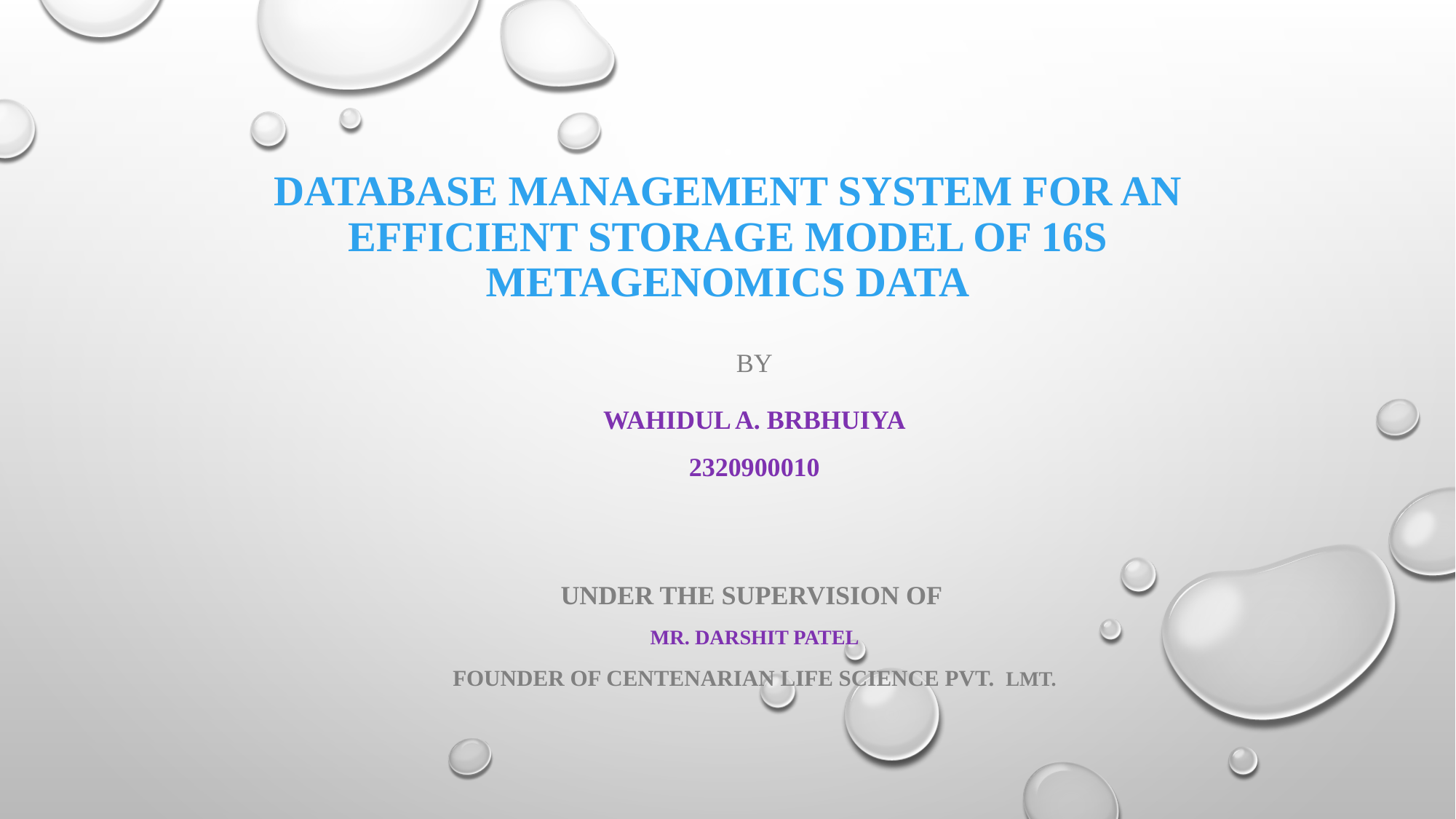

# Database Management system for an efficient storage model of 16S metagenomics data
BY
Wahidul A. Brbhuiya
2320900010

Under the supervision of
Mr. Darshit Patel
Founder of Centenarian Life Science Pvt.  Lmt.